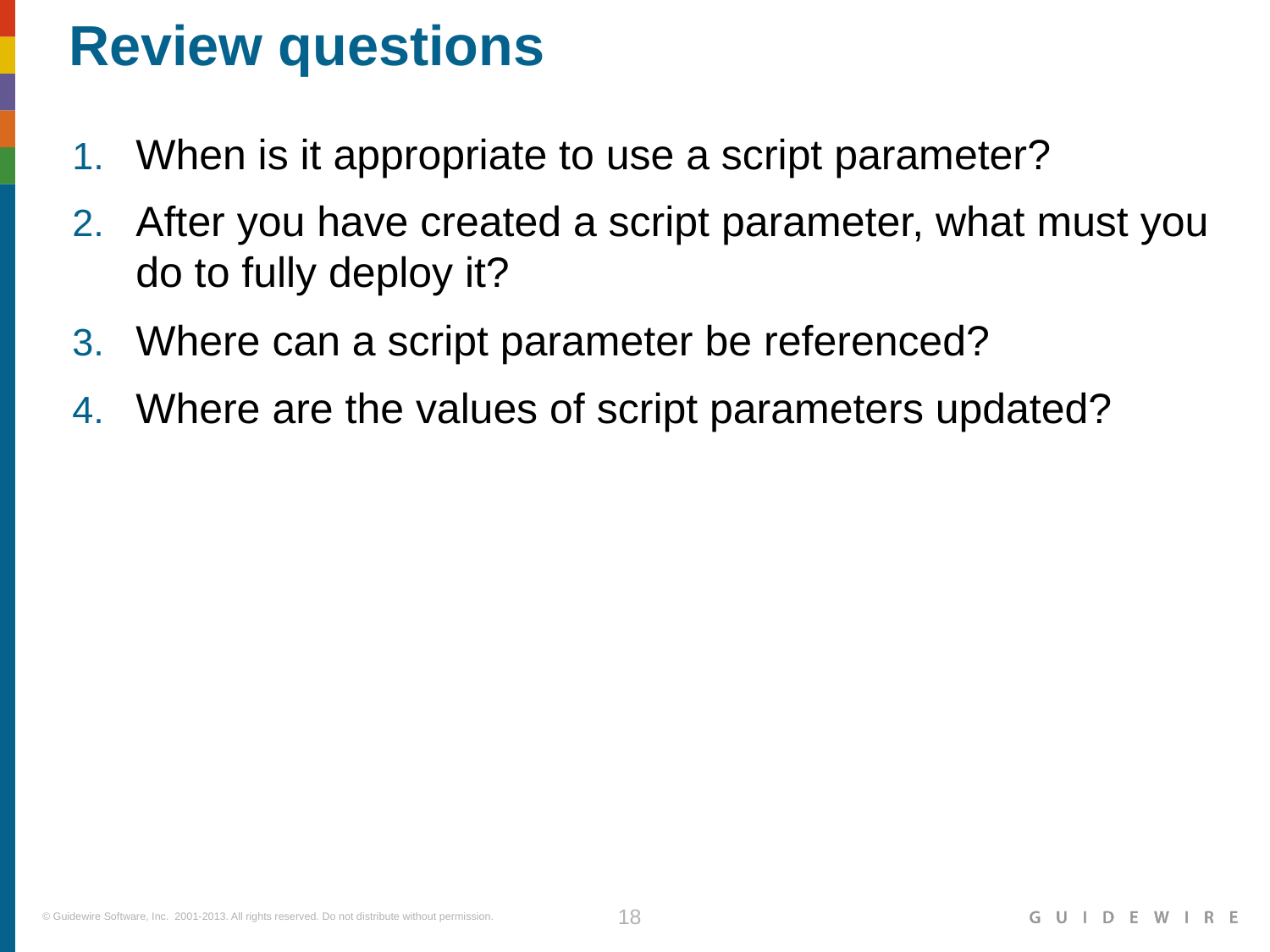

# Review questions
When is it appropriate to use a script parameter?
After you have created a script parameter, what must you do to fully deploy it?
Where can a script parameter be referenced?
Where are the values of script parameters updated?